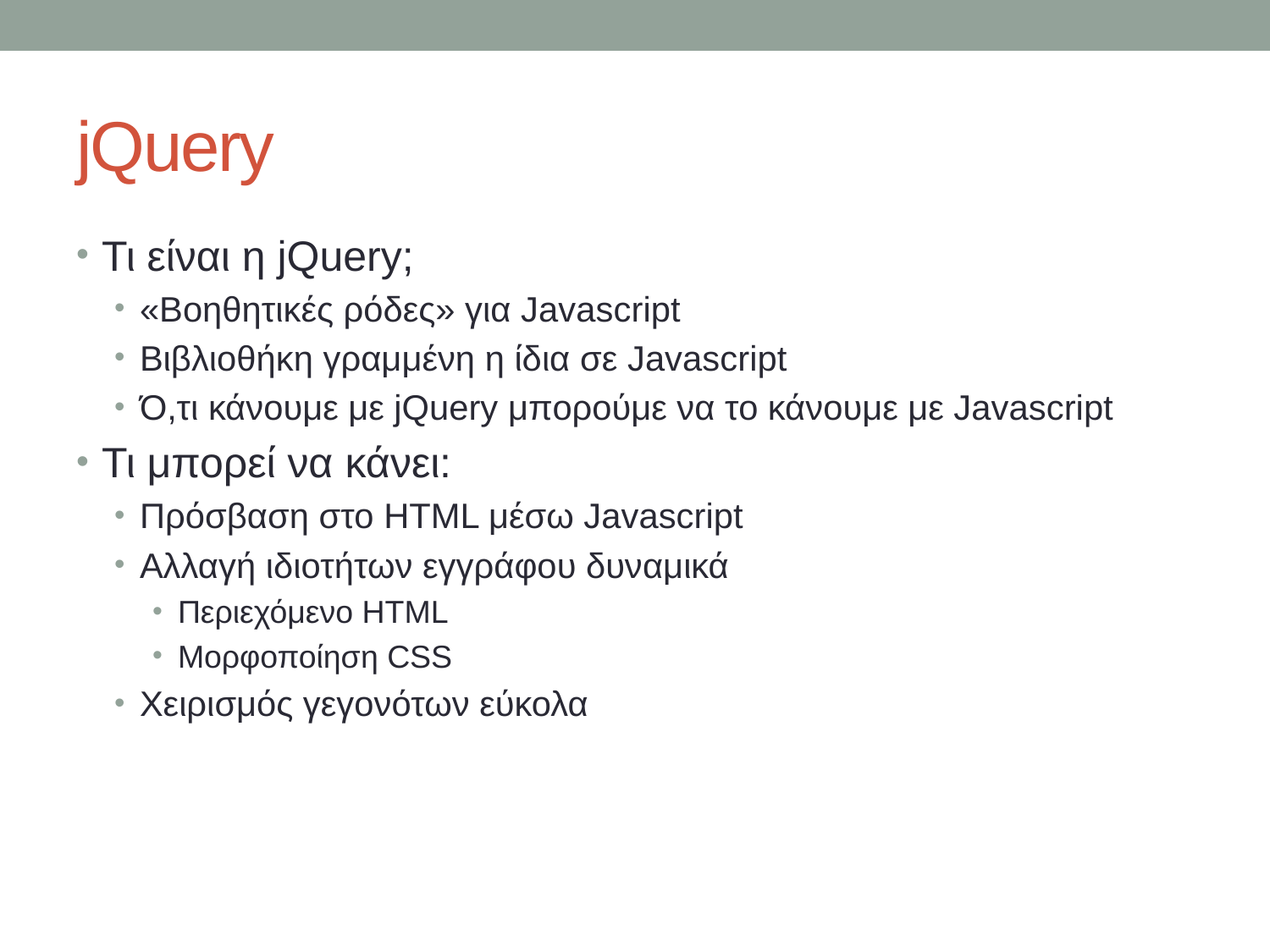

# jQuery
Τι είναι η jQuery;
«Βοηθητικές ρόδες» για Javascript
Βιβλιοθήκη γραμμένη η ίδια σε Javascript
Ό,τι κάνουμε με jQuery μπορούμε να το κάνουμε με Javascript
Τι μπορεί να κάνει:
Πρόσβαση στο HTML μέσω Javascript
Αλλαγή ιδιοτήτων εγγράφου δυναμικά
Περιεχόμενο HTML
Μορφοποίηση CSS
Χειρισμός γεγονότων εύκολα